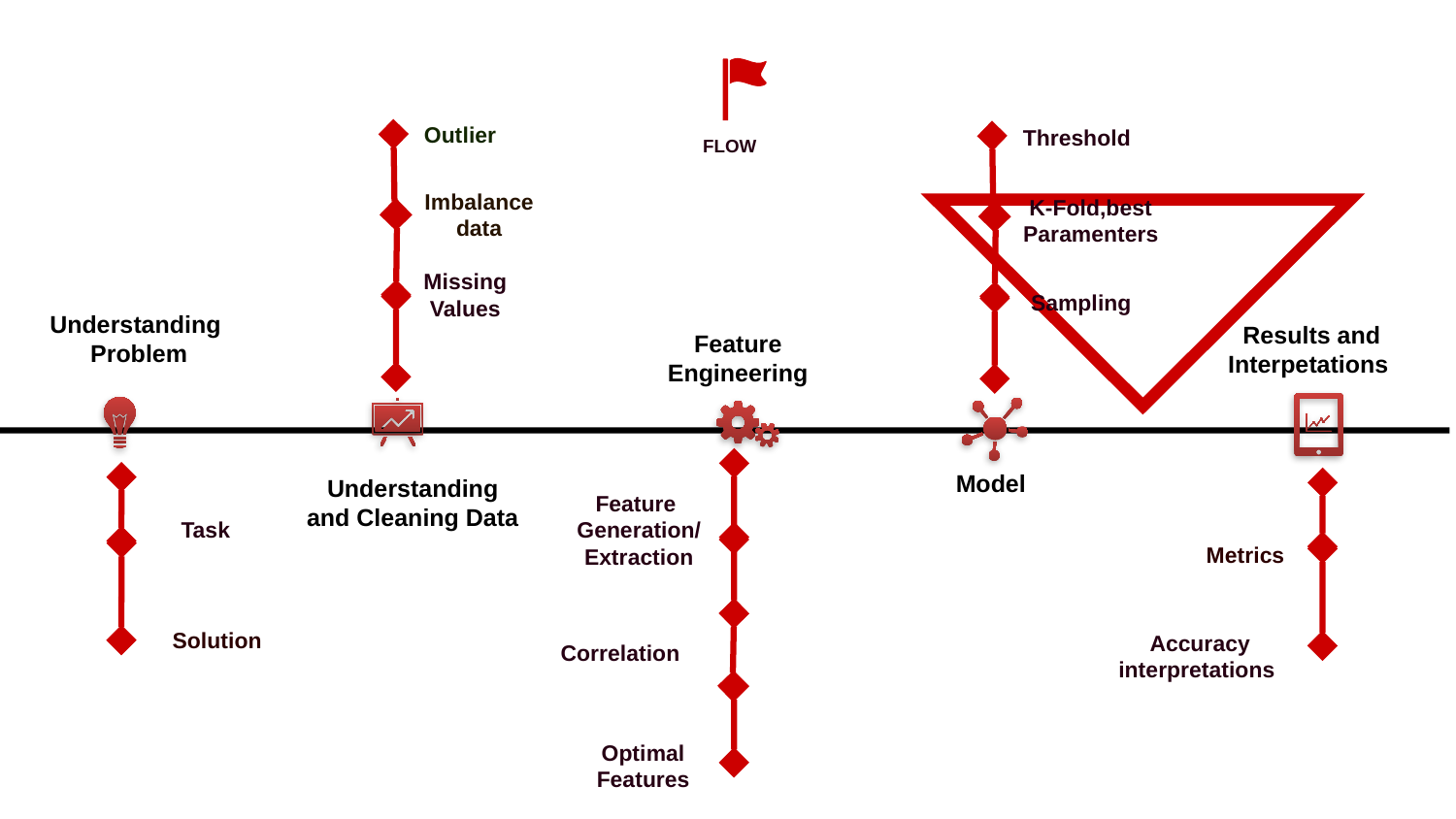

Outlier
Threshold
FLOW

Imbalance data
K-Fold,best
Paramenters

Missing Values
Sampling
Understanding
 Problem

Feature Engineering
Results and Interpetations

Model

Understanding
and Cleaning Data

Feature
Generation/Extraction

Task
Metrics

Solution
Accuracy interpretations
Correlation

Optimal Features